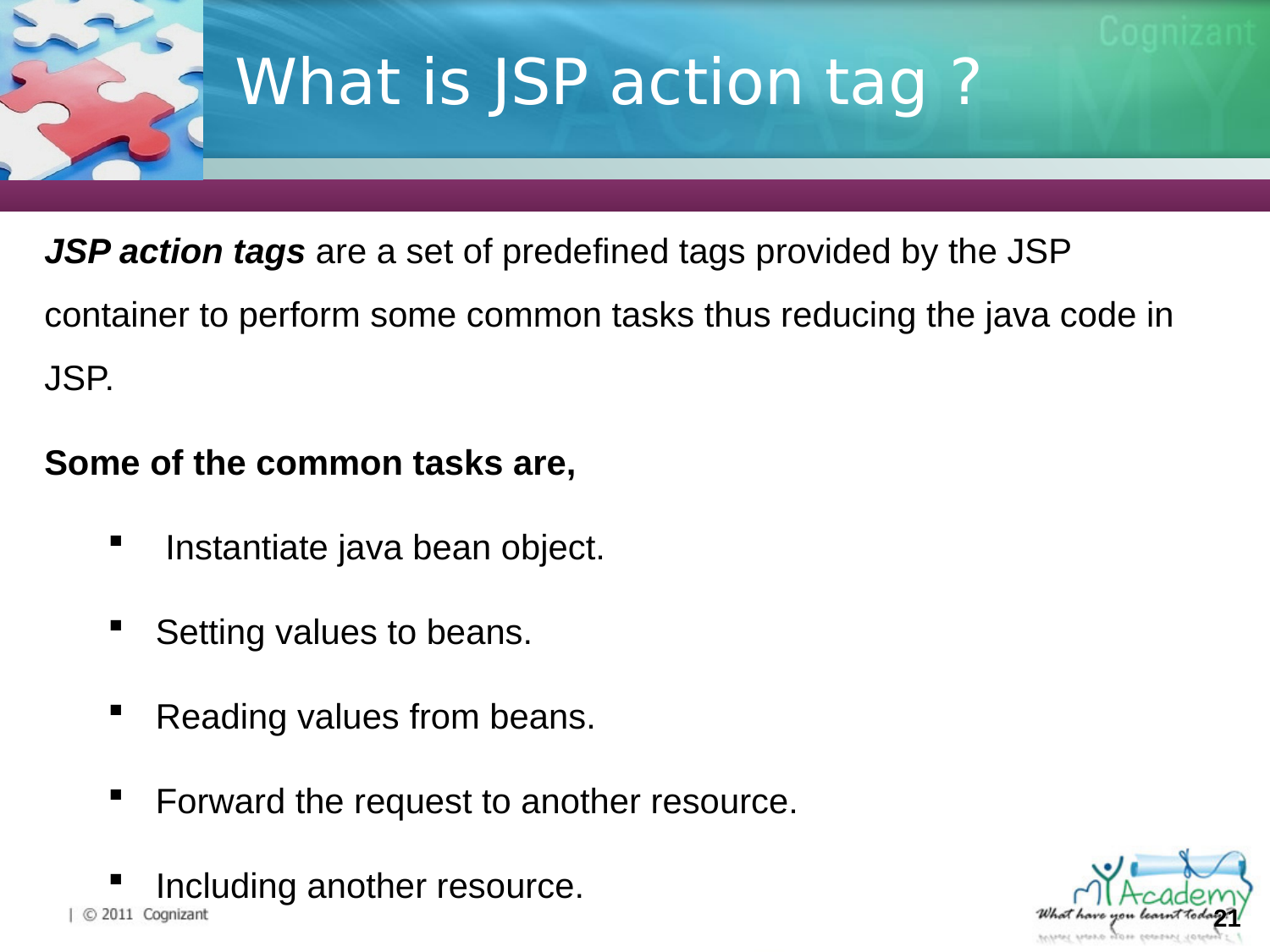

# What is JSP action tag ?
JSP action tags are a set of predefined tags provided by the JSP container to perform some common tasks thus reducing the java code in JSP.
Some of the common tasks are,
 Instantiate java bean object.
Setting values to beans.
Reading values from beans.
Forward the request to another resource.
Including another resource.
21